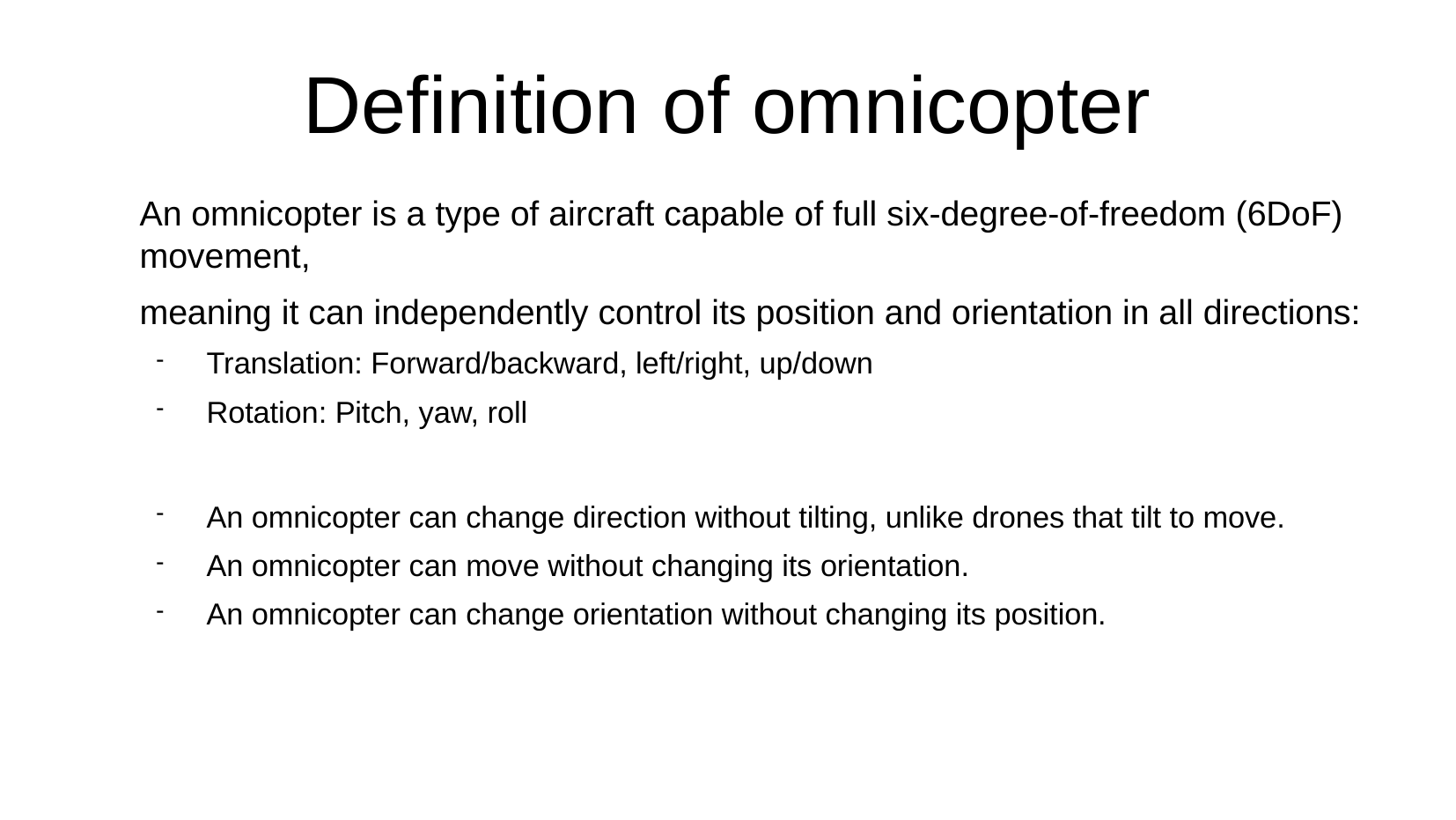

# Definition of omnicopter
An omnicopter is a type of aircraft capable of full six-degree-of-freedom (6DoF) movement,
meaning it can independently control its position and orientation in all directions:
Translation: Forward/backward, left/right, up/down
Rotation: Pitch, yaw, roll

An omnicopter can change direction without tilting, unlike drones that tilt to move.
An omnicopter can move without changing its orientation.
An omnicopter can change orientation without changing its position.